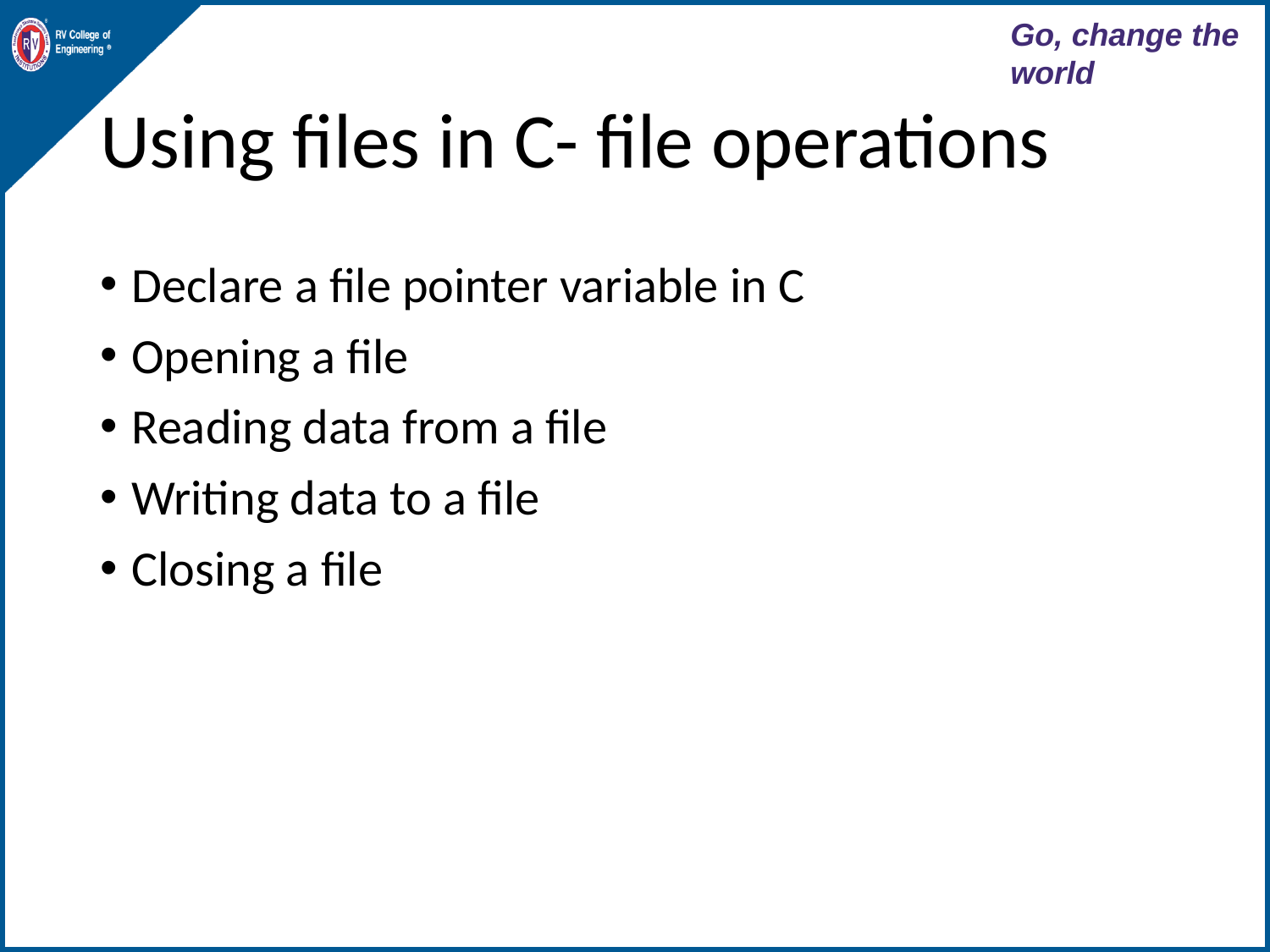

# Using files in C- file operations
Declare a file pointer variable in C
Opening a file
Reading data from a file
Writing data to a file
Closing a file